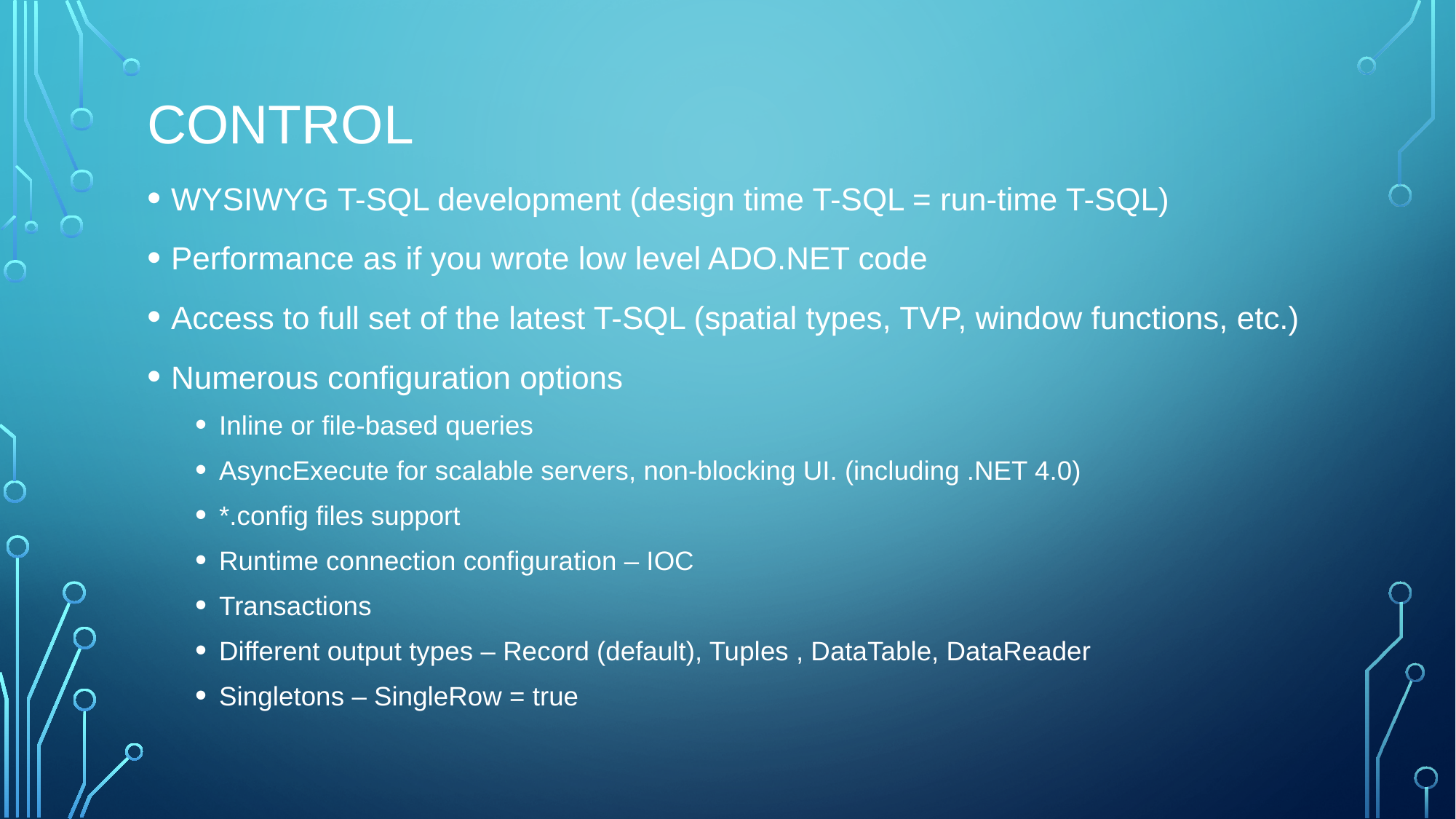

# CONTROL
WYSIWYG T-SQL development (design time T-SQL = run-time T-SQL)
Performance as if you wrote low level ADO.NET code
Access to full set of the latest T-SQL (spatial types, TVP, window functions, etc.)
Numerous configuration options
Inline or file-based queries
AsyncExecute for scalable servers, non-blocking UI. (including .NET 4.0)
*.config files support
Runtime connection configuration – IOC
Transactions
Different output types – Record (default), Tuples , DataTable, DataReader
Singletons – SingleRow = true